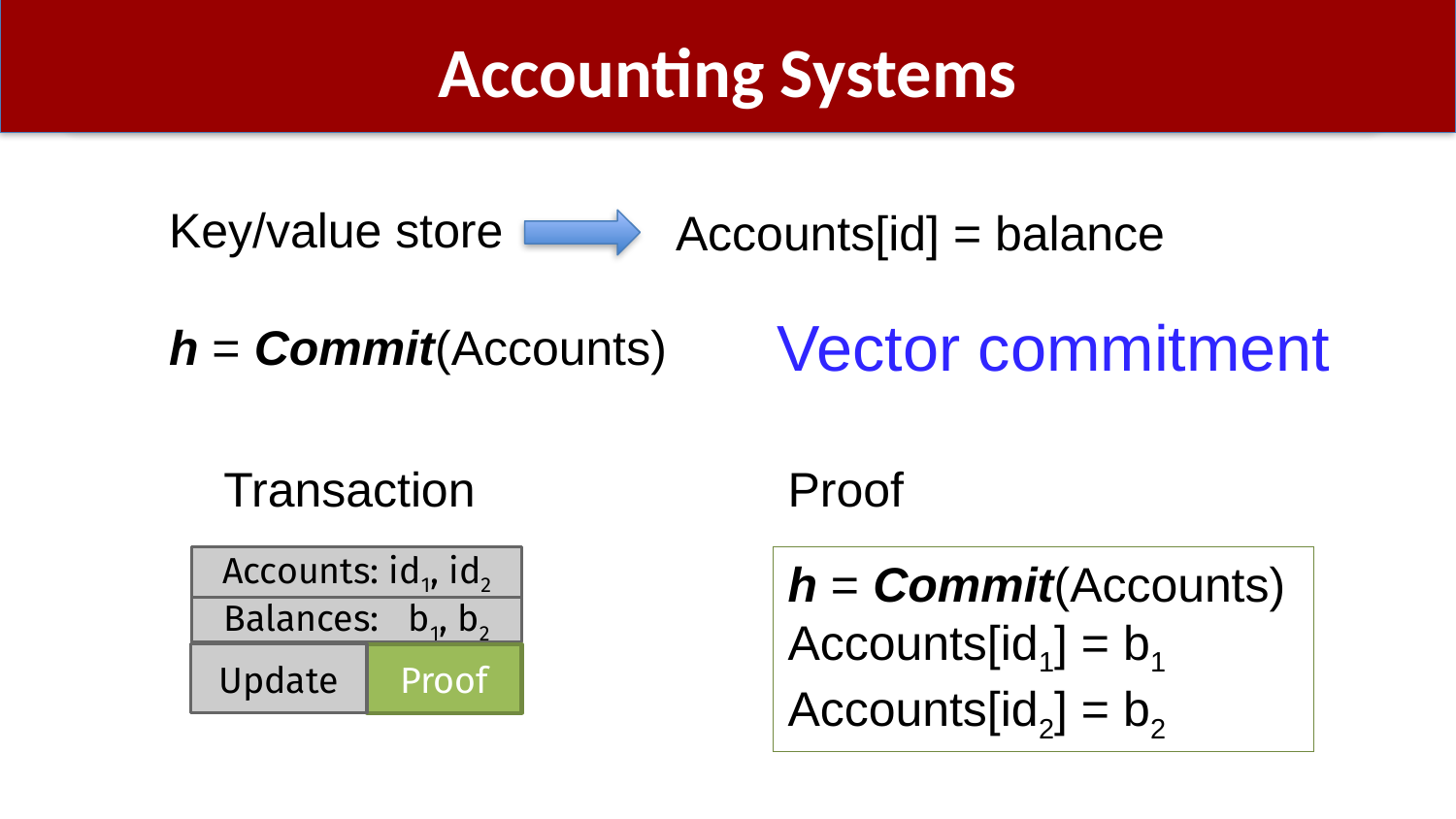

# Accounting Systems
Key/value store
Accounts[id] = balance

Vector commitment
h = Commit(Accounts)
Transaction
Proof
Accounts: id1, id2
Balances:   b1, b2
Proof
Update
h = Commit(Accounts)
Accounts[id1] = b1
Accounts[id2] = b2